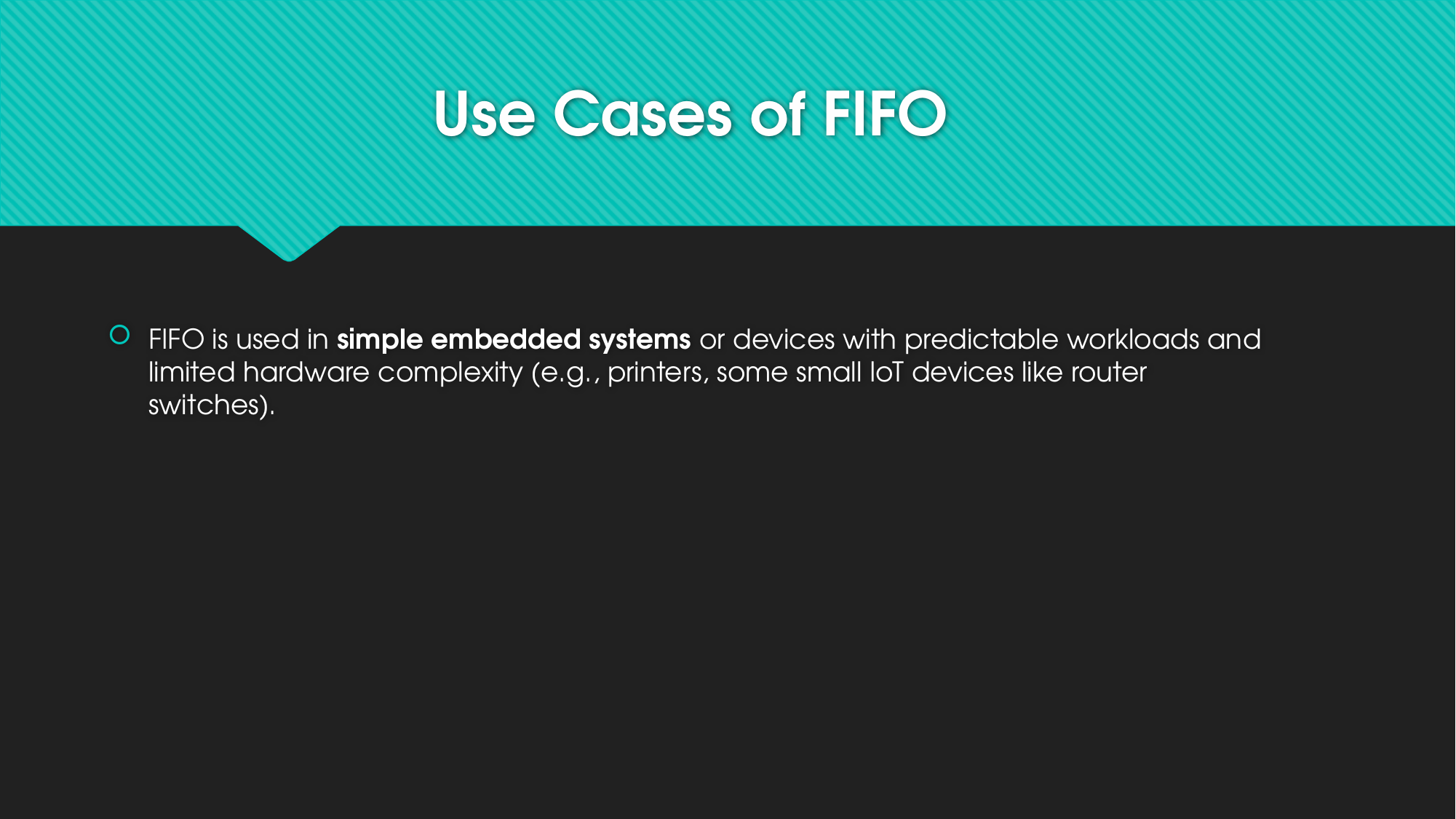

# Use Cases of FIFO
FIFO is used in simple embedded systems or devices with predictable workloads and limited hardware complexity (e.g., printers, some small IoT devices like router switches).